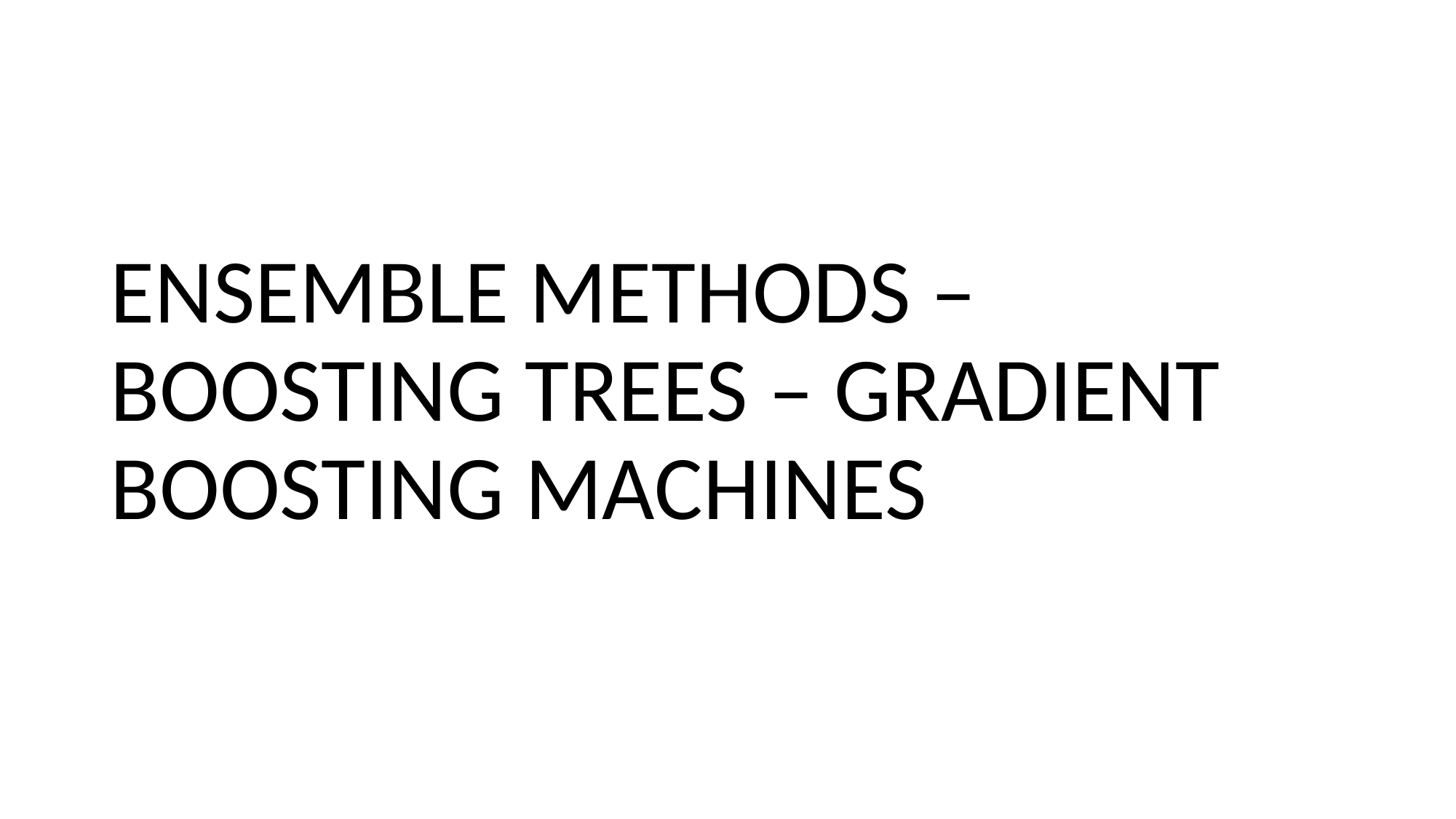

# ENSEMBLE METHODS – BOOSTING TREES – GRADIENT BOOSTING MACHINES